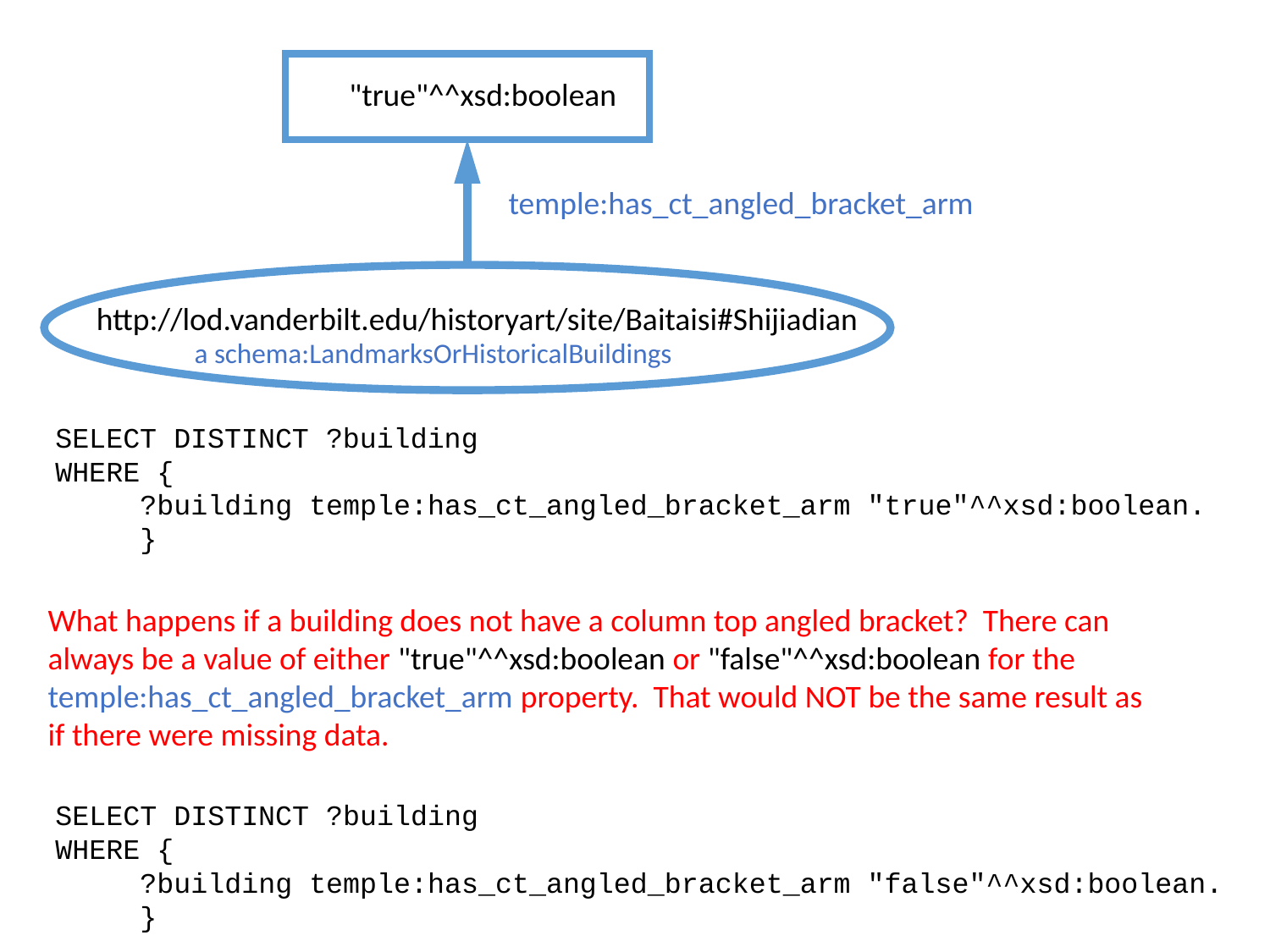

"true"^^xsd:boolean
temple:has_ct_angled_bracket_arm

http://lod.vanderbilt.edu/historyart/site/Baitaisi#Shijiadian
a schema:LandmarksOrHistoricalBuildings
SELECT DISTINCT ?building
WHERE {
     ?building temple:has_ct_angled_bracket_arm "true"^^xsd:boolean.
     }
What happens if a building does not have a column top angled bracket?  There can always be a value of either "true"^^xsd:boolean or "false"^^xsd:boolean for the temple:has_ct_angled_bracket_arm property.  That would NOT be the same result as if there were missing data.
SELECT DISTINCT ?building
WHERE {
     ?building temple:has_ct_angled_bracket_arm "false"^^xsd:boolean.
     }